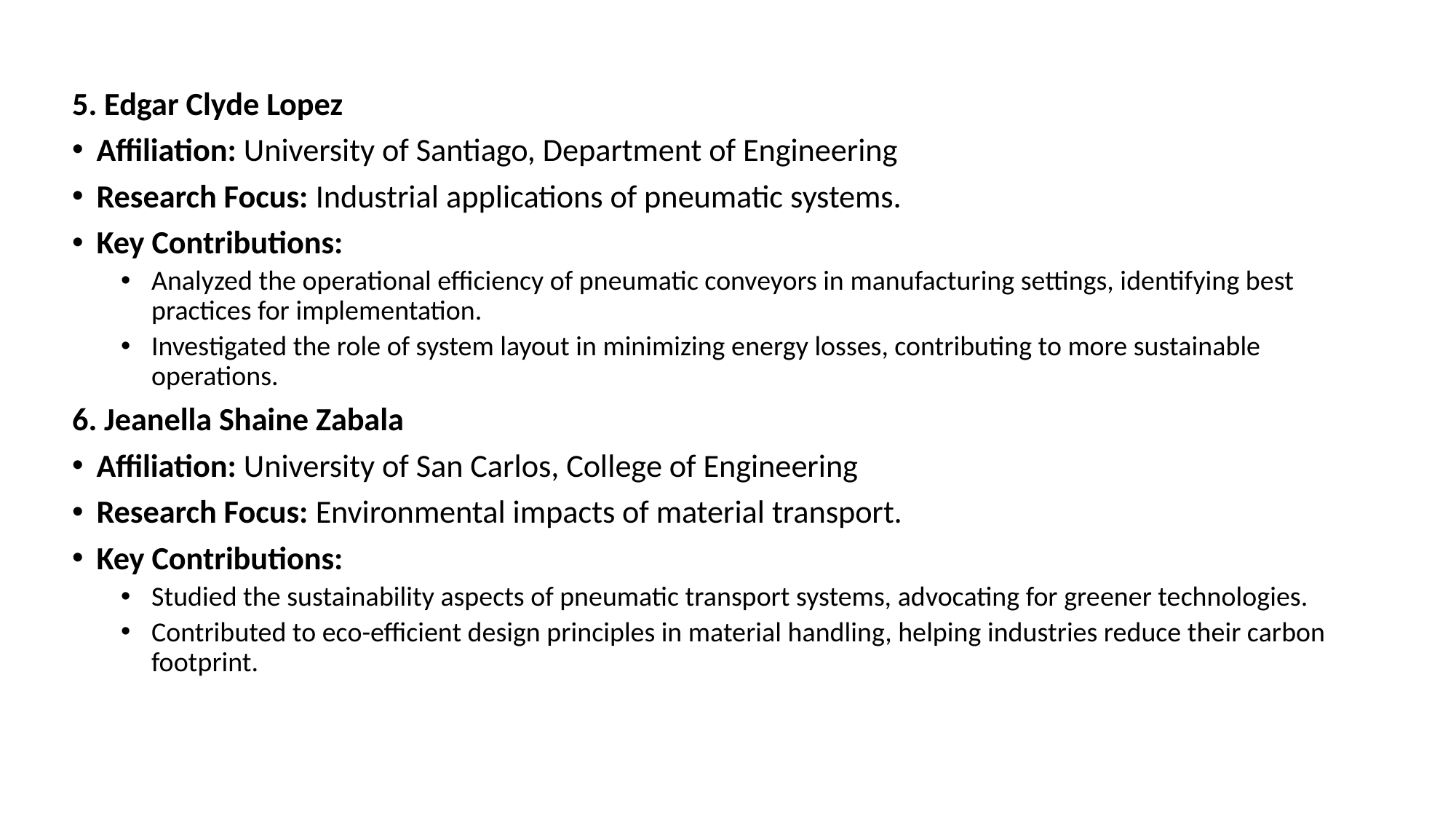

5. Edgar Clyde Lopez
Affiliation: University of Santiago, Department of Engineering
Research Focus: Industrial applications of pneumatic systems.
Key Contributions:
Analyzed the operational efficiency of pneumatic conveyors in manufacturing settings, identifying best practices for implementation.
Investigated the role of system layout in minimizing energy losses, contributing to more sustainable operations.
6. Jeanella Shaine Zabala
Affiliation: University of San Carlos, College of Engineering
Research Focus: Environmental impacts of material transport.
Key Contributions:
Studied the sustainability aspects of pneumatic transport systems, advocating for greener technologies.
Contributed to eco-efficient design principles in material handling, helping industries reduce their carbon footprint.